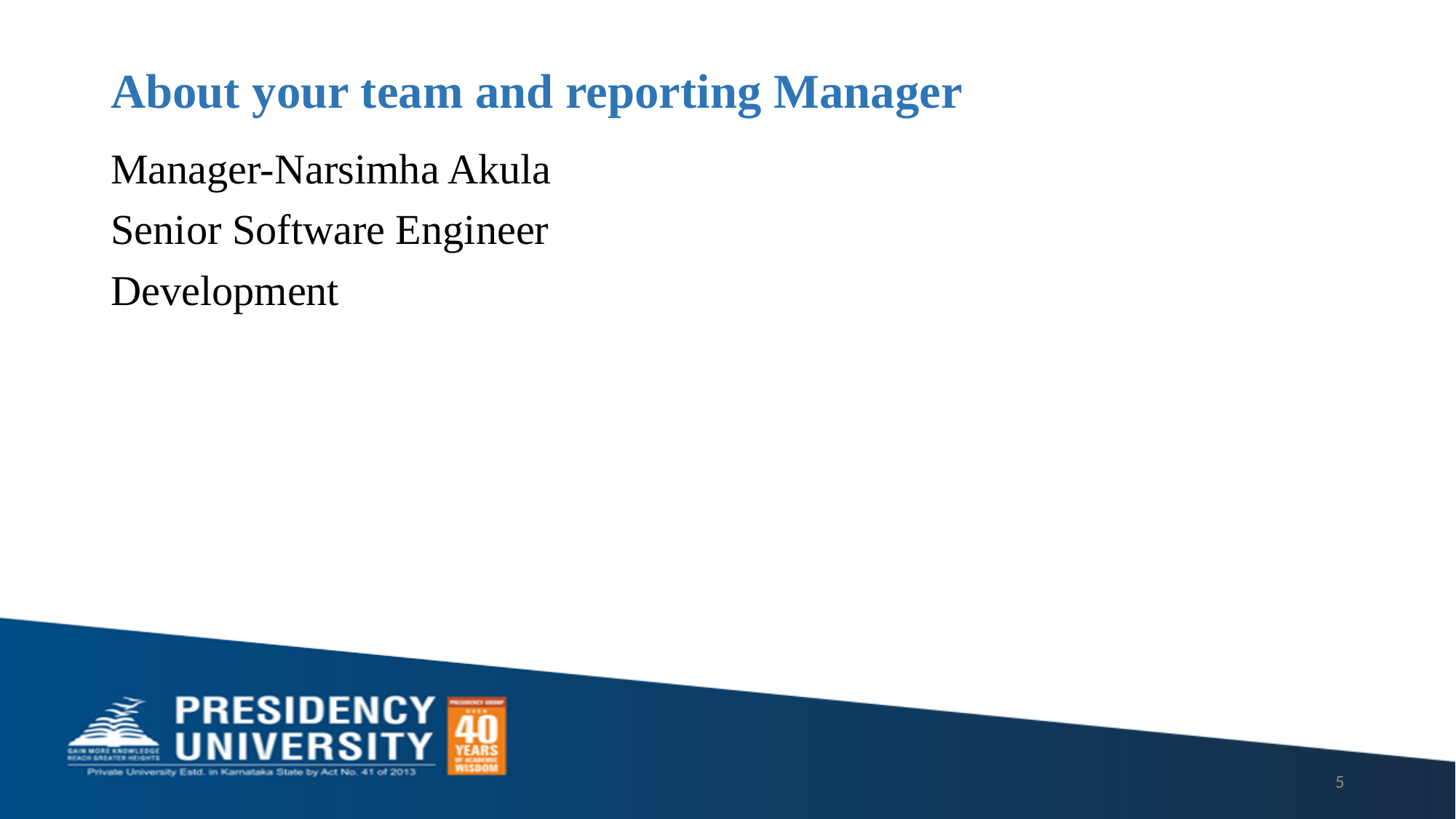

# About your team and reporting Manager
Manager-Narsimha Akula
Senior Software Engineer
Development
5